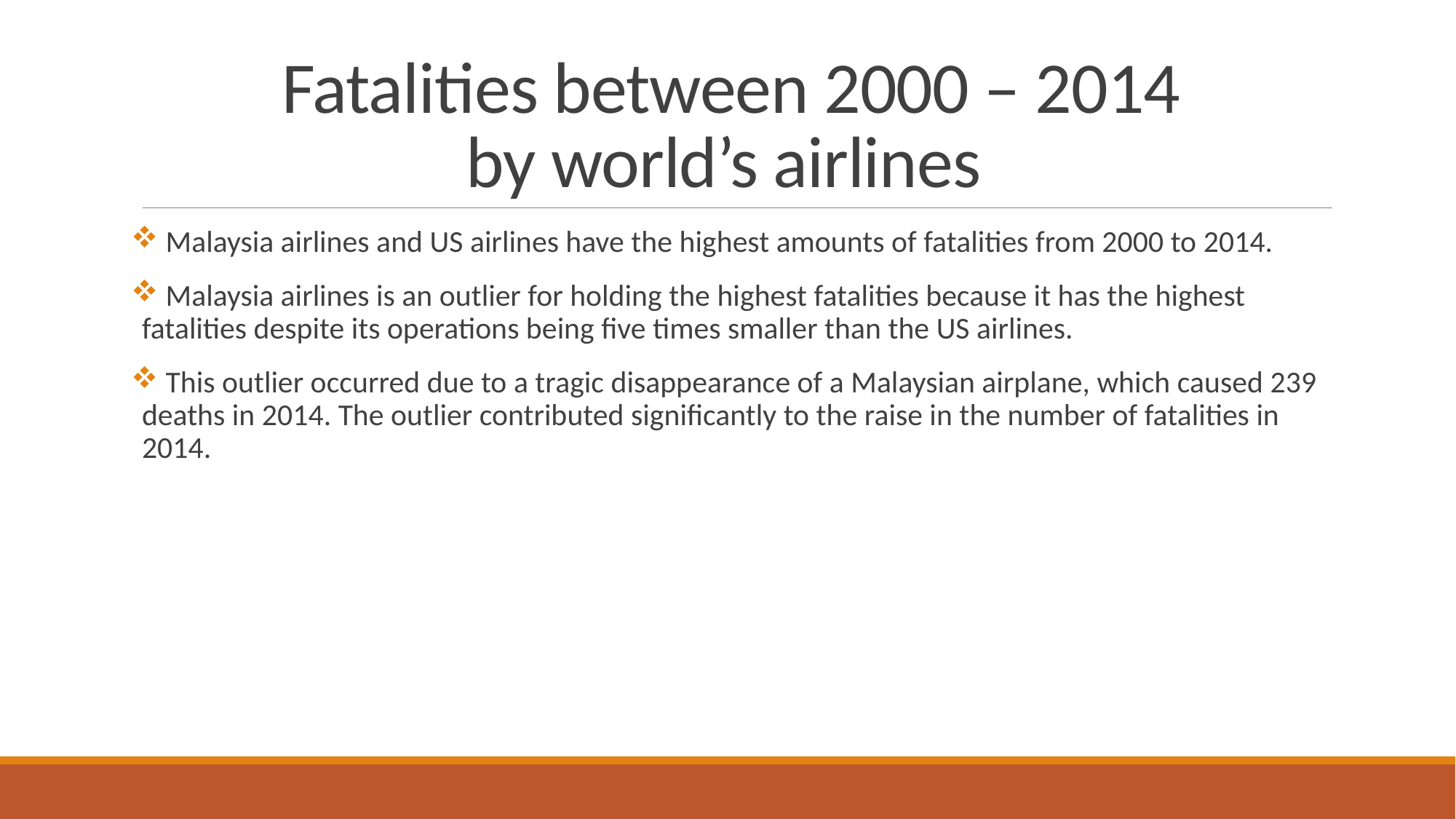

# Fatalities between 2000 – 2014 by world’s airlines
 Malaysia airlines and US airlines have the highest amounts of fatalities from 2000 to 2014.
 Malaysia airlines is an outlier for holding the highest fatalities because it has the highest fatalities despite its operations being five times smaller than the US airlines.
 This outlier occurred due to a tragic disappearance of a Malaysian airplane, which caused 239 deaths in 2014. The outlier contributed significantly to the raise in the number of fatalities in 2014.